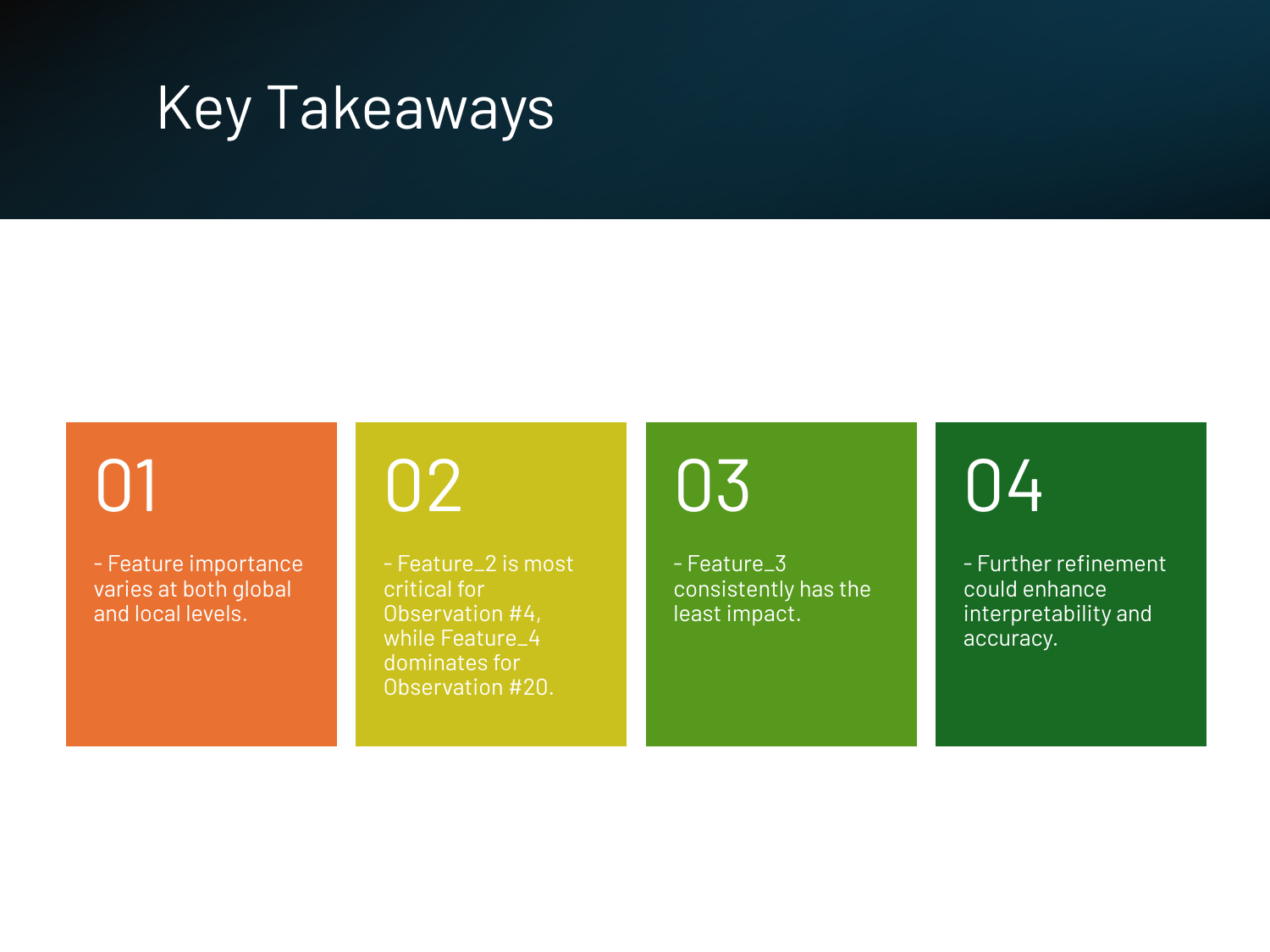

# Key Takeaways
- Feature importance varies at both global and local levels.
01
- Feature_2 is most critical for Observation #4, while Feature_4 dominates for Observation #20.
02
- Feature_3 consistently has the least impact.
03
- Further refinement could enhance interpretability and accuracy.
04